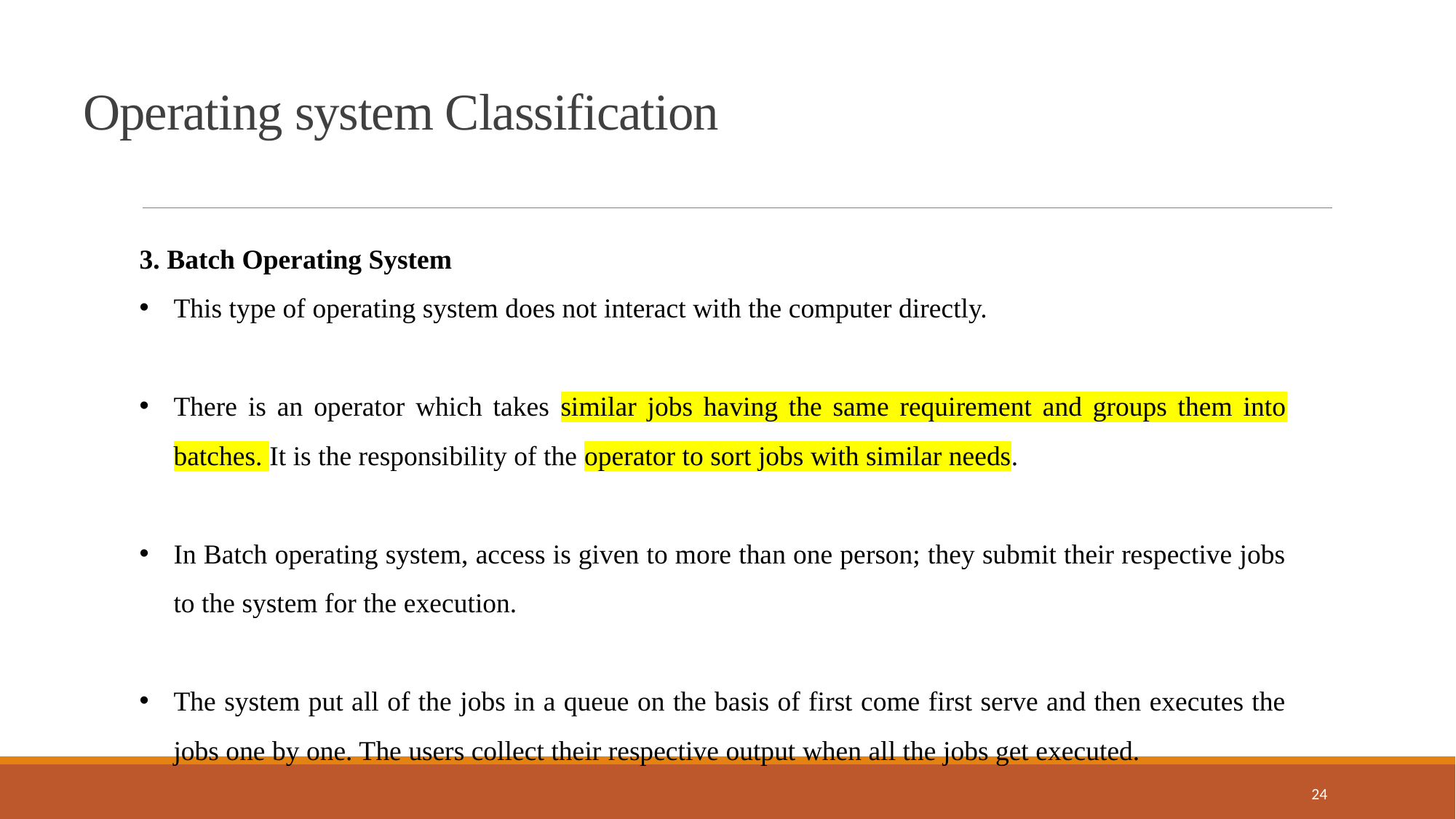

Operating system Classification
3. Batch Operating System
This type of operating system does not interact with the computer directly.

There is an operator which takes similar jobs having the same requirement and groups them into batches. It is the responsibility of the operator to sort jobs with similar needs.

In Batch operating system, access is given to more than one person; they submit their respective jobs to the system for the execution.

The system put all of the jobs in a queue on the basis of first come first serve and then executes the jobs one by one. The users collect their respective output when all the jobs get executed.
24